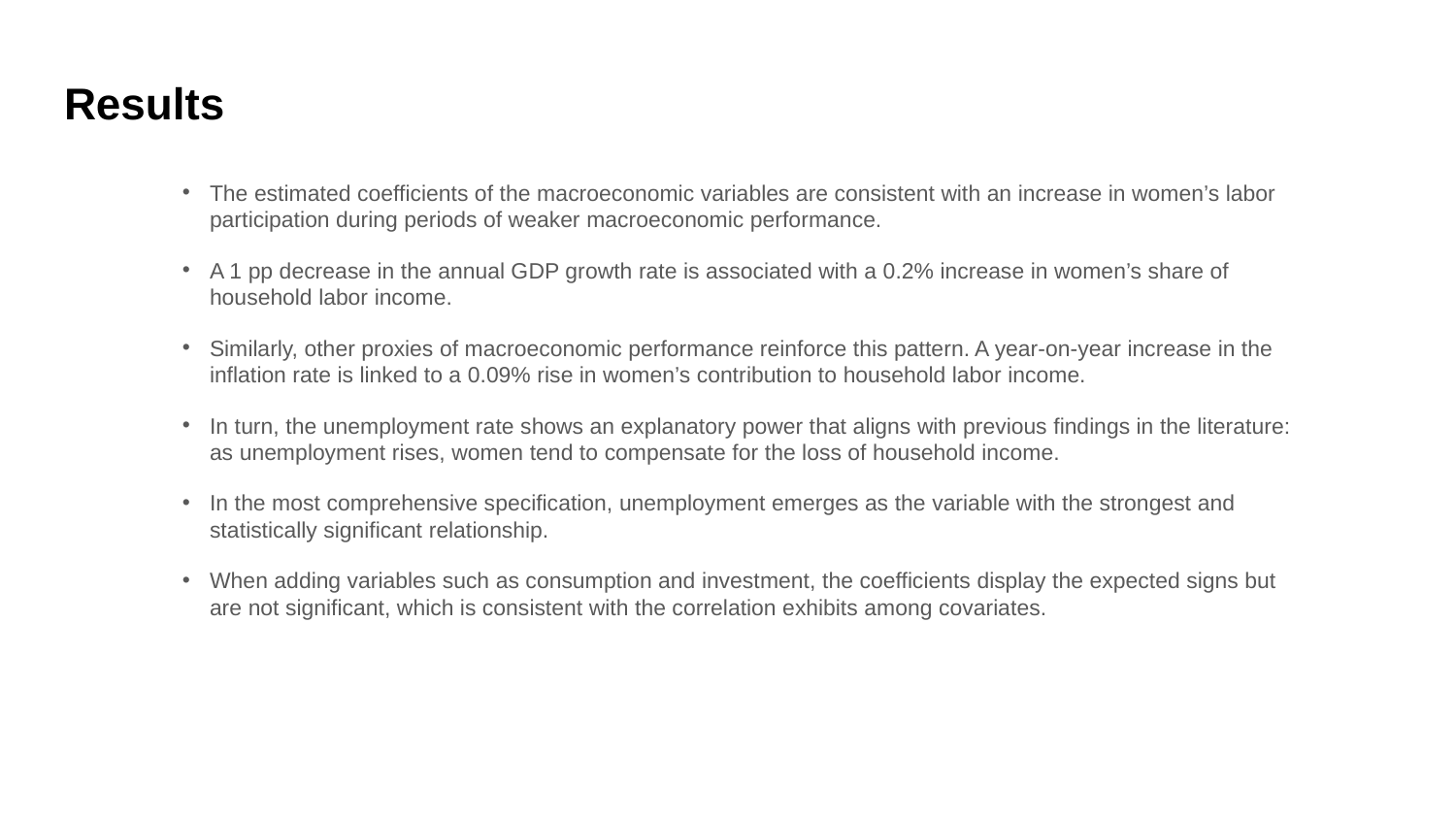

# Results
The estimated coefficients of the macroeconomic variables are consistent with an increase in women’s labor participation during periods of weaker macroeconomic performance.
A 1 pp decrease in the annual GDP growth rate is associated with a 0.2% increase in women’s share of household labor income.
Similarly, other proxies of macroeconomic performance reinforce this pattern. A year-on-year increase in the inflation rate is linked to a 0.09% rise in women’s contribution to household labor income.
In turn, the unemployment rate shows an explanatory power that aligns with previous findings in the literature: as unemployment rises, women tend to compensate for the loss of household income.
In the most comprehensive specification, unemployment emerges as the variable with the strongest and statistically significant relationship.
When adding variables such as consumption and investment, the coefficients display the expected signs but are not significant, which is consistent with the correlation exhibits among covariates.